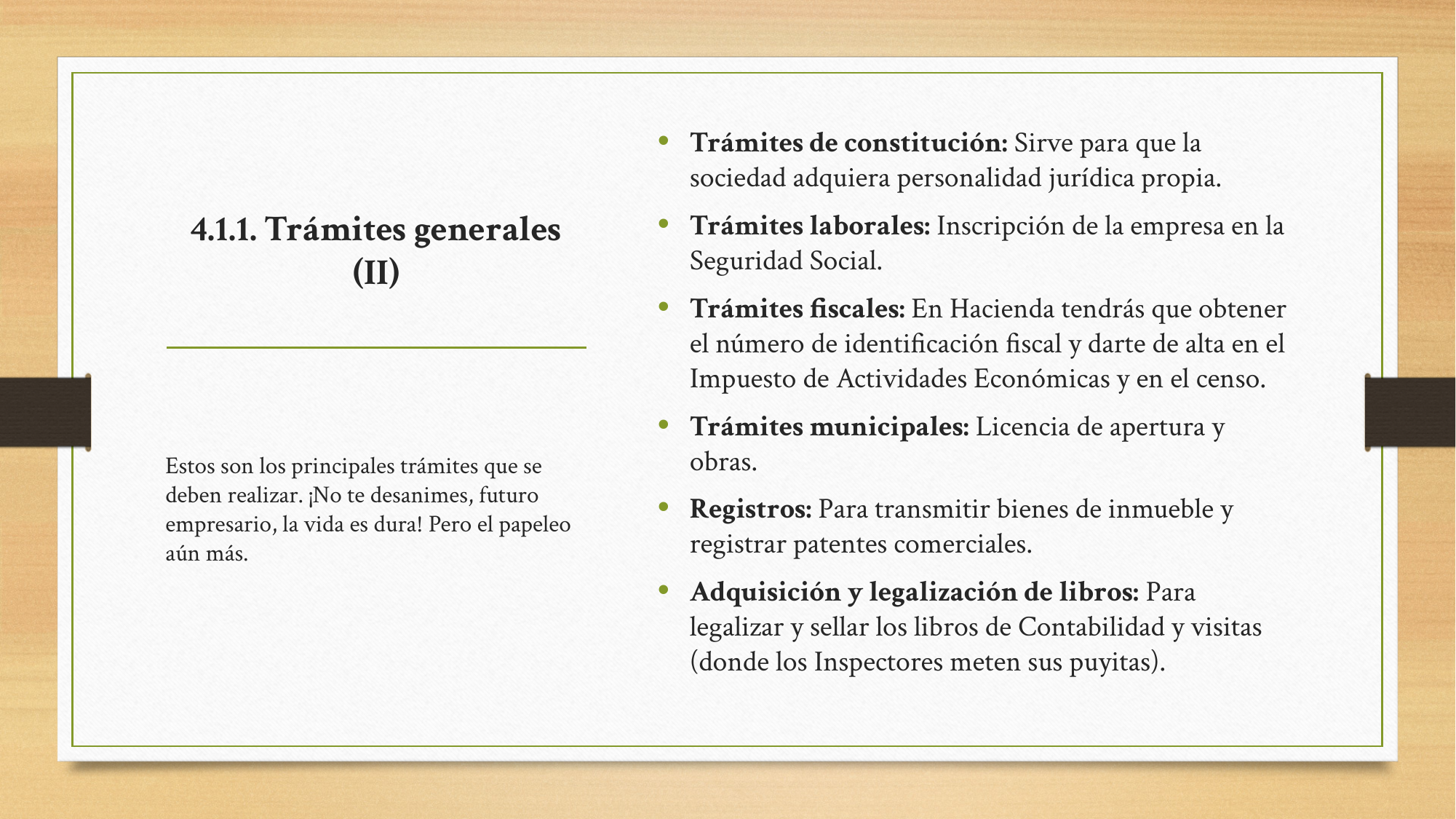

Trámites de constitución: Sirve para que la sociedad adquiera personalidad jurídica propia.
Trámites laborales: Inscripción de la empresa en la Seguridad Social.
Trámites fiscales: En Hacienda tendrás que obtener el número de identificación fiscal y darte de alta en el Impuesto de Actividades Económicas y en el censo.
Trámites municipales: Licencia de apertura y obras.
Registros: Para transmitir bienes de inmueble y registrar patentes comerciales.
Adquisición y legalización de libros: Para legalizar y sellar los libros de Contabilidad y visitas (donde los Inspectores meten sus puyitas).
# 4.1.1. Trámites generales (II)
Estos son los principales trámites que se deben realizar. ¡No te desanimes, futuro empresario, la vida es dura! Pero el papeleo aún más.